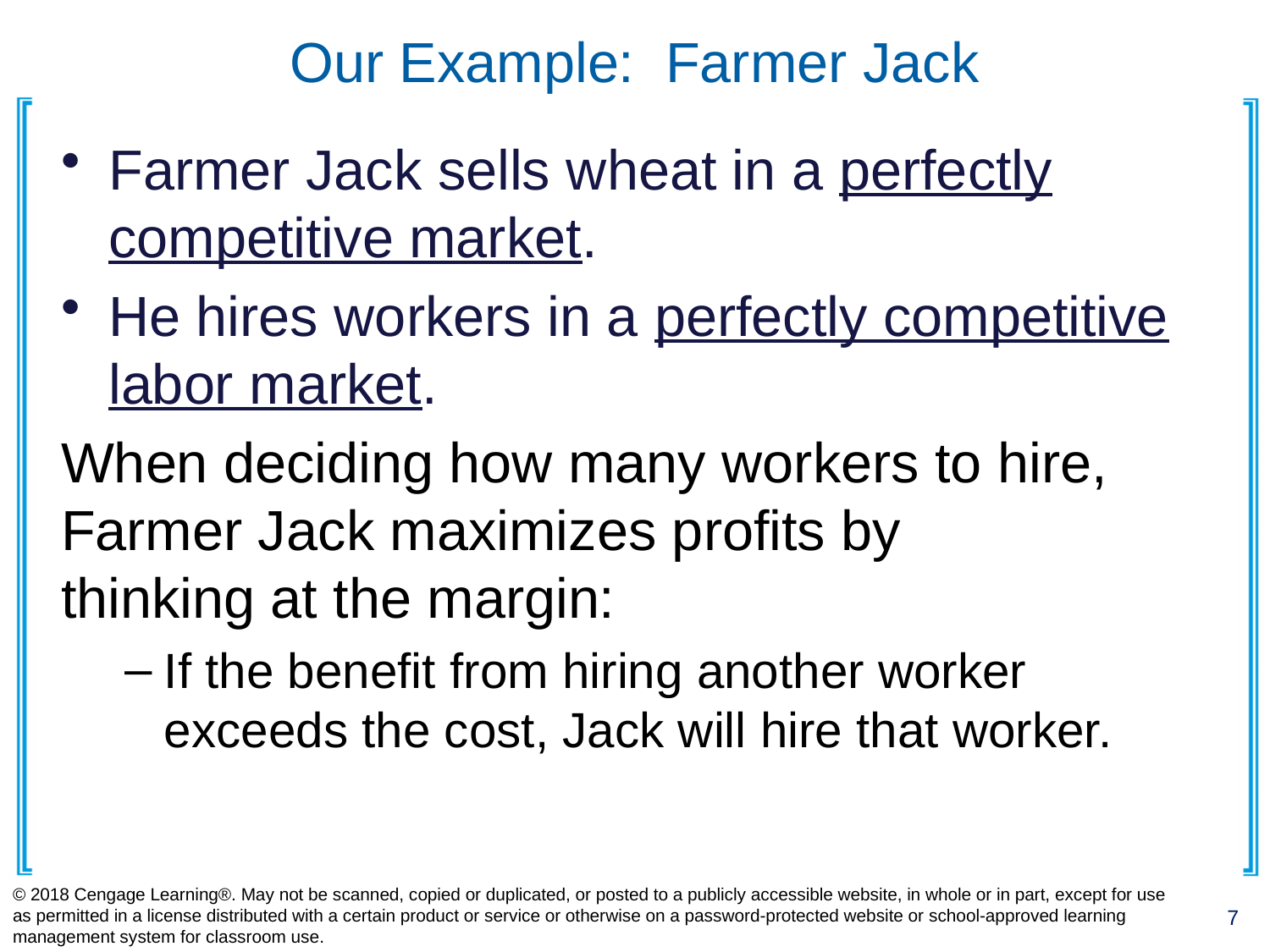

# Our Example:  Farmer Jack
Farmer Jack sells wheat in a perfectly competitive market.
He hires workers in a perfectly competitive labor market.
When deciding how many workers to hire, Farmer Jack maximizes profits by
thinking at the margin:
If the benefit from hiring another worker exceeds the cost, Jack will hire that worker.
© 2018 Cengage Learning®. May not be scanned, copied or duplicated, or posted to a publicly accessible website, in whole or in part, except for use as permitted in a license distributed with a certain product or service or otherwise on a password-protected website or school-approved learning management system for classroom use.
7